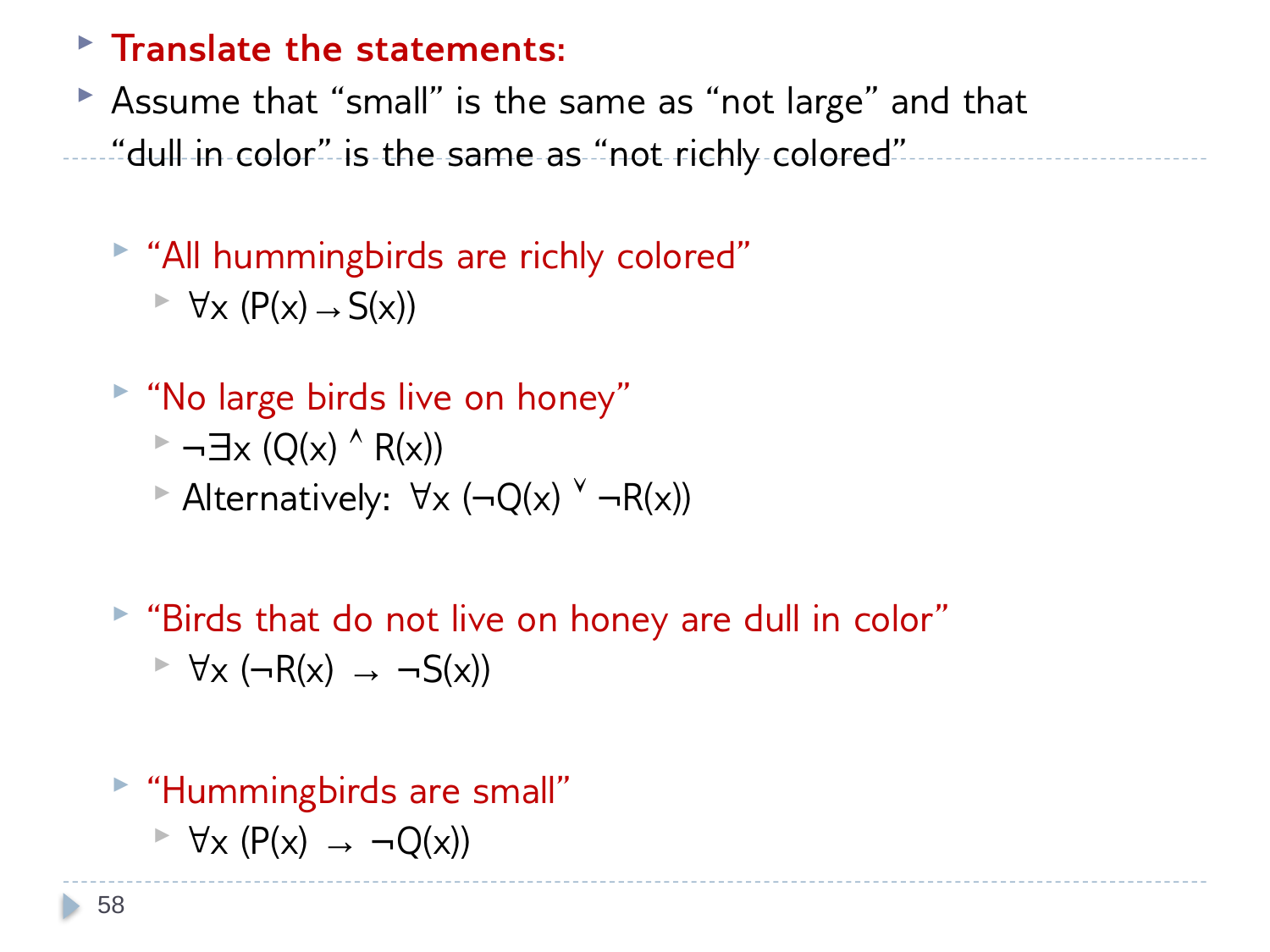

Translate the statements:
Assume that “small” is the same as “not large” and that
	“dull in color” is the same as “not richly colored”

“All hummingbirds are richly colored”
∀x (P(x)→S(x))

“No large birds live on honey”
¬∃x (Q(x) ∧ R(x))
Alternatively: ∀x (¬Q(x) ∨ ¬R(x))

“Birds that do not live on honey are dull in color”
∀x (¬R(x) → ¬S(x))

“Hummingbirds are small”
∀x (P(x) → ¬Q(x))
58